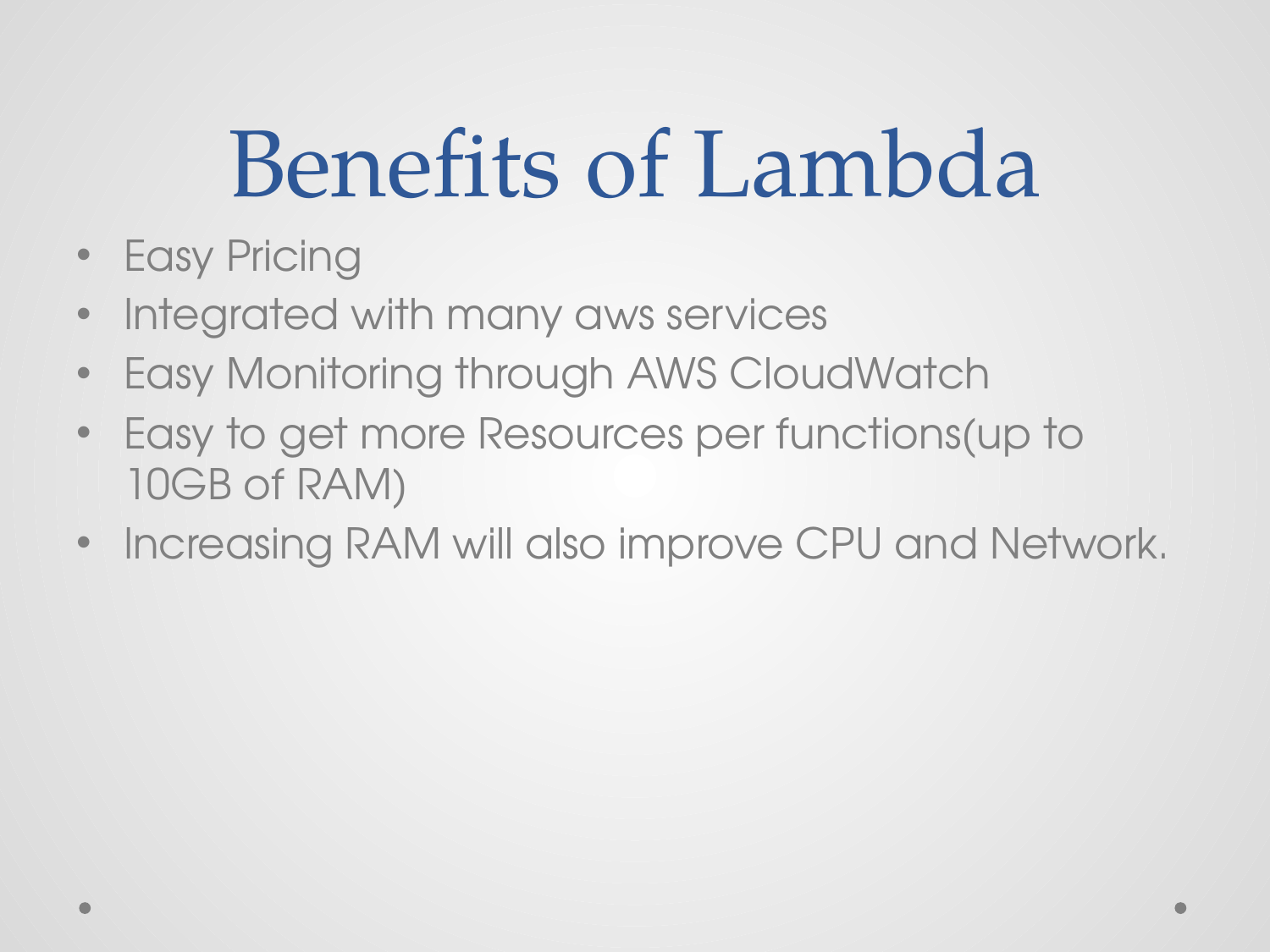

# Benefits of Lambda
Easy Pricing
Integrated with many aws services
Easy Monitoring through AWS CloudWatch
Easy to get more Resources per functions(up to 10GB of RAM)
Increasing RAM will also improve CPU and Network.